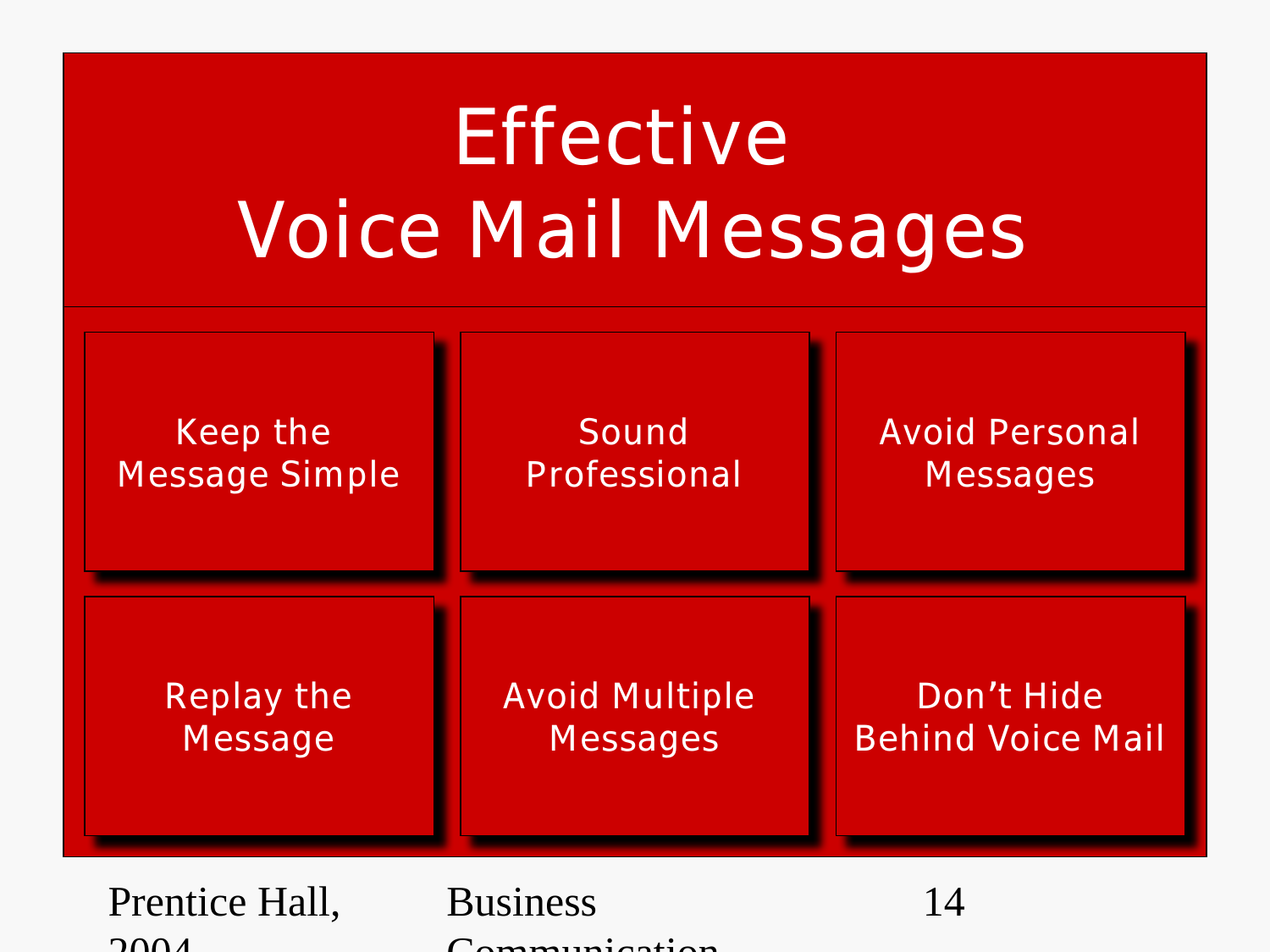

# Effective Voice Mail Messages

Keep the
Message Simple
Sound
Professional
Avoid Personal
Messages
Replay the
Message
Avoid Multiple
Messages
Don’t Hide
Behind Voice Mail
Prentice Hall, 2004
Business Communication Essentials
14